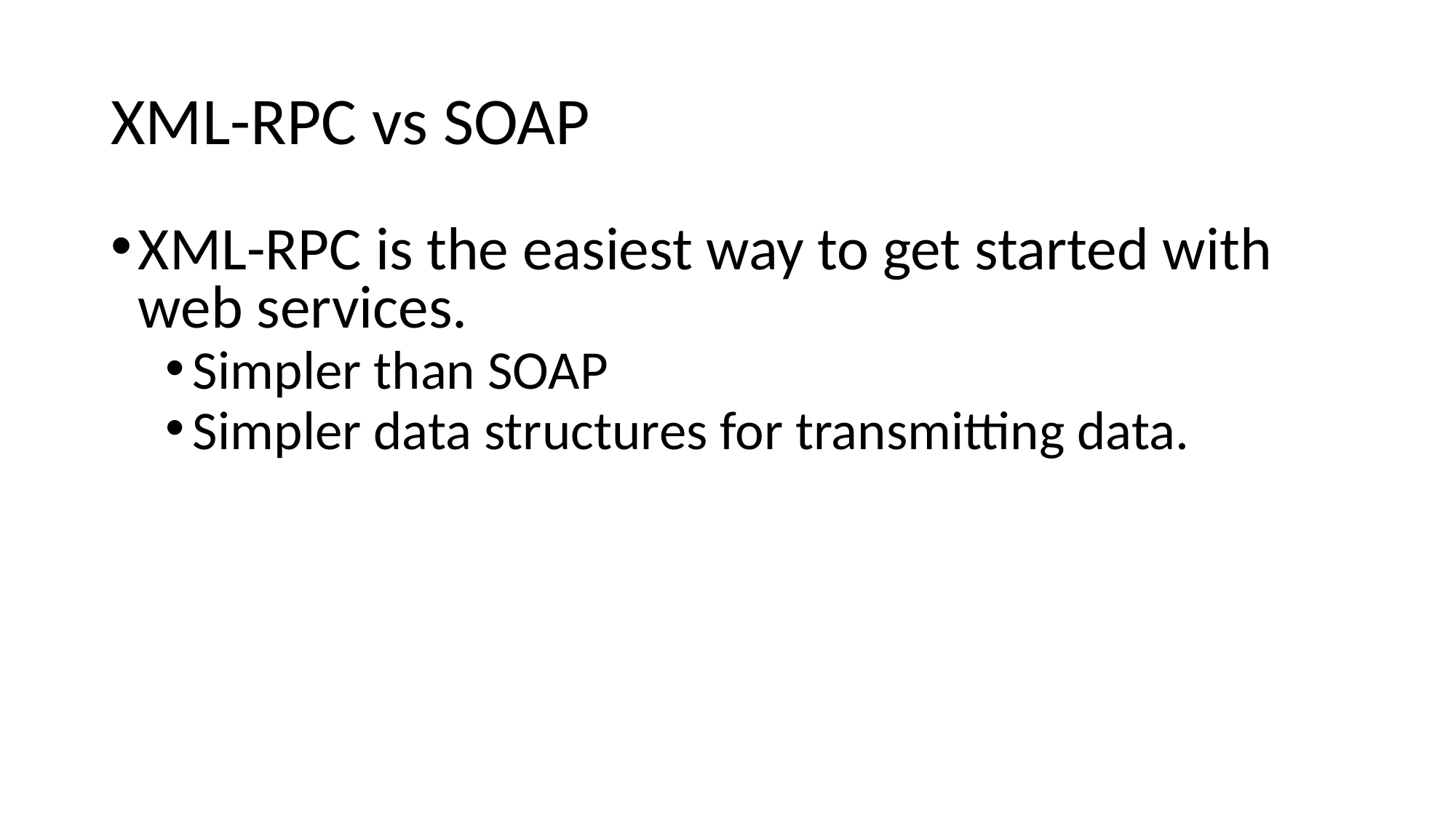

# XML-RPC vs SOAP
XML-RPC is the easiest way to get started with web services.
Simpler than SOAP
Simpler data structures for transmitting data.